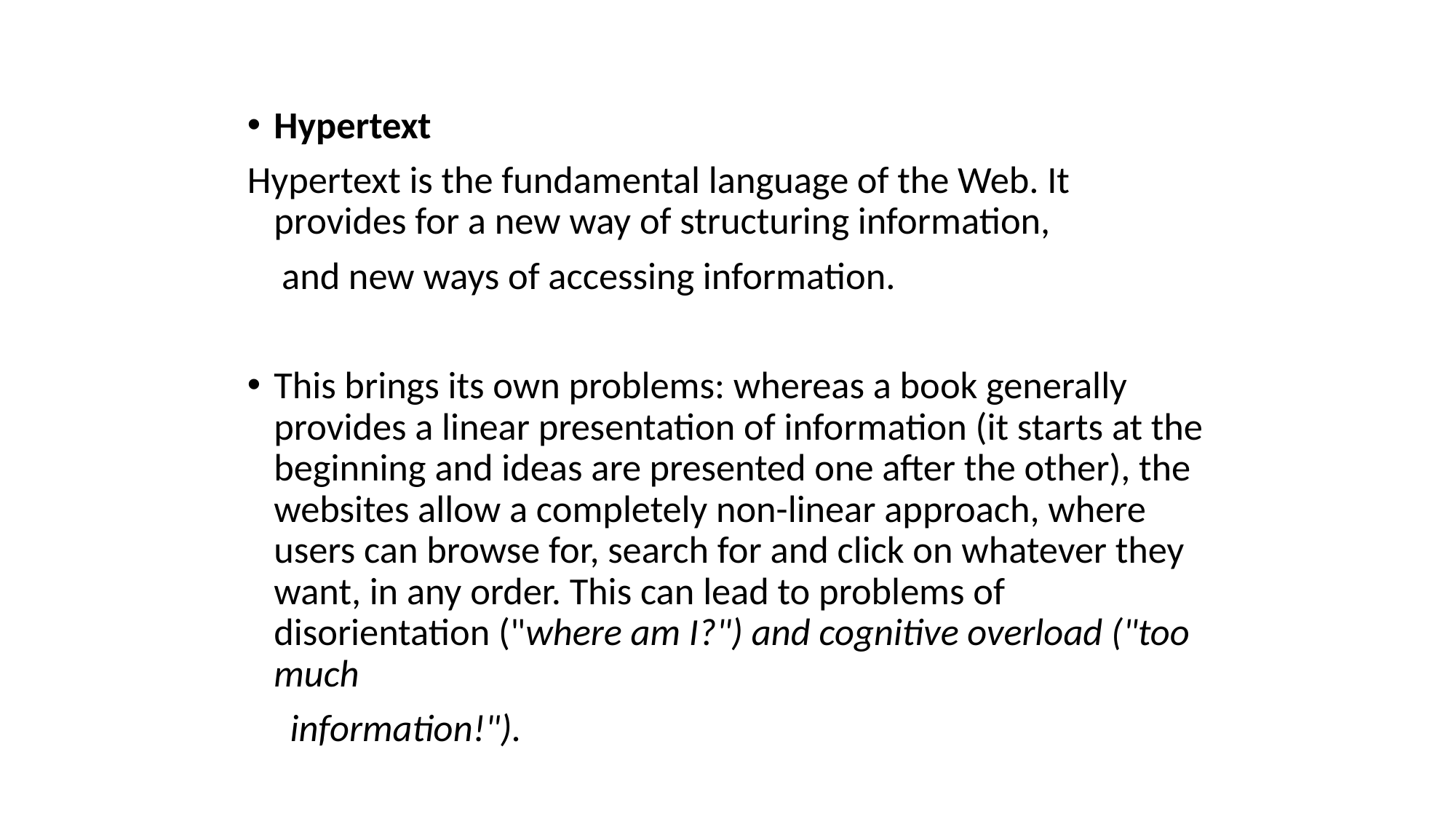

Hypertext
Hypertext is the fundamental language of the Web. It provides for a new way of structuring information,
    and new ways of accessing information.

This brings its own problems: whereas a book generally provides a linear presentation of information (it starts at the beginning and ideas are presented one after the other), the websites allow a completely non-linear approach, where users can browse for, search for and click on whatever they want, in any order. This can lead to problems of disorientation ("where am I?") and cognitive overload ("too much
     information!").